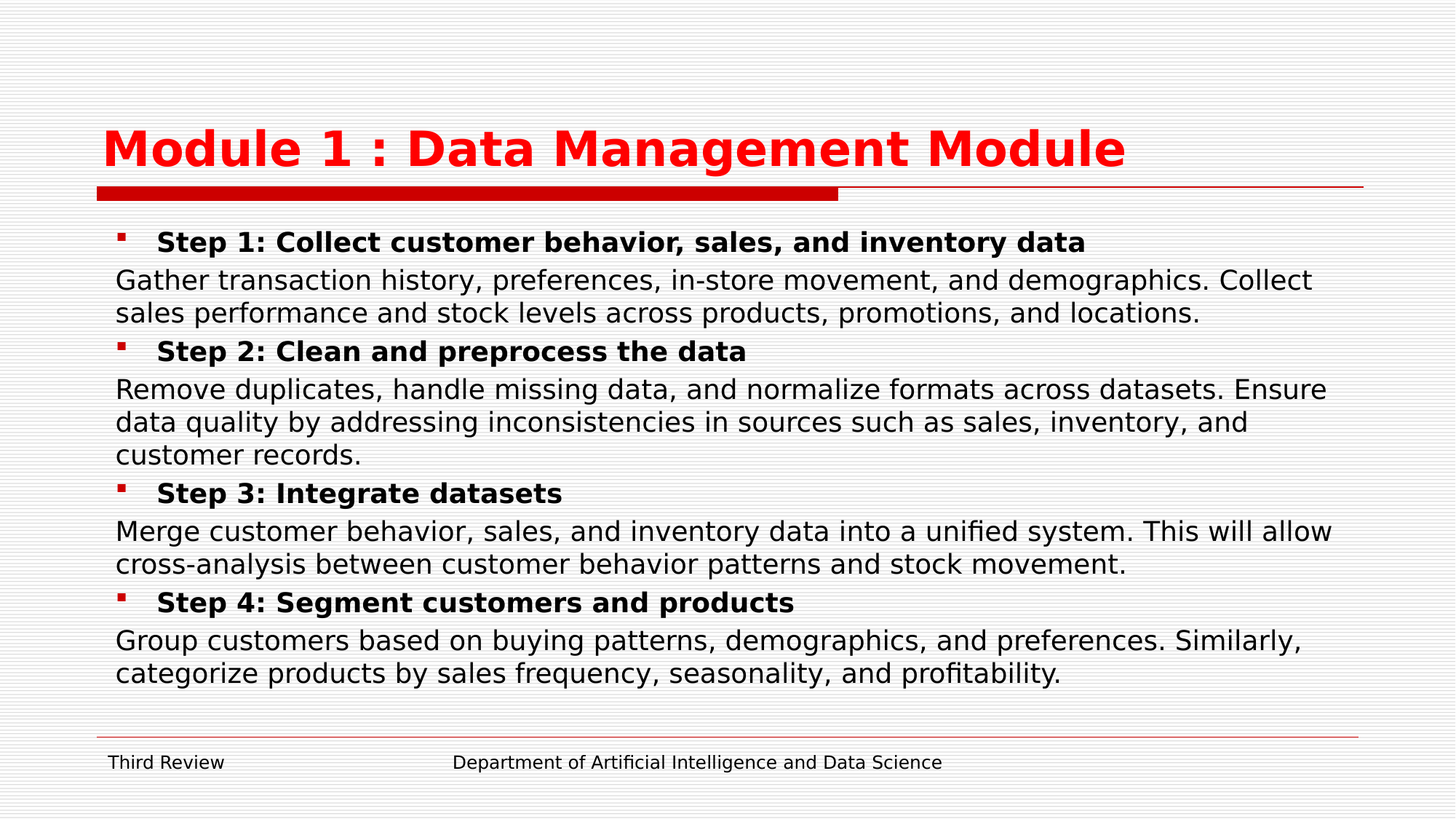

# Module 1 : Data Management Module
Step 1: Collect customer behavior, sales, and inventory data
Gather transaction history, preferences, in-store movement, and demographics. Collect sales performance and stock levels across products, promotions, and locations.
Step 2: Clean and preprocess the data
Remove duplicates, handle missing data, and normalize formats across datasets. Ensure data quality by addressing inconsistencies in sources such as sales, inventory, and customer records.
Step 3: Integrate datasets
Merge customer behavior, sales, and inventory data into a unified system. This will allow cross-analysis between customer behavior patterns and stock movement.
Step 4: Segment customers and products
Group customers based on buying patterns, demographics, and preferences. Similarly, categorize products by sales frequency, seasonality, and profitability.

Third Review
Department of Artificial Intelligence and Data Science
13